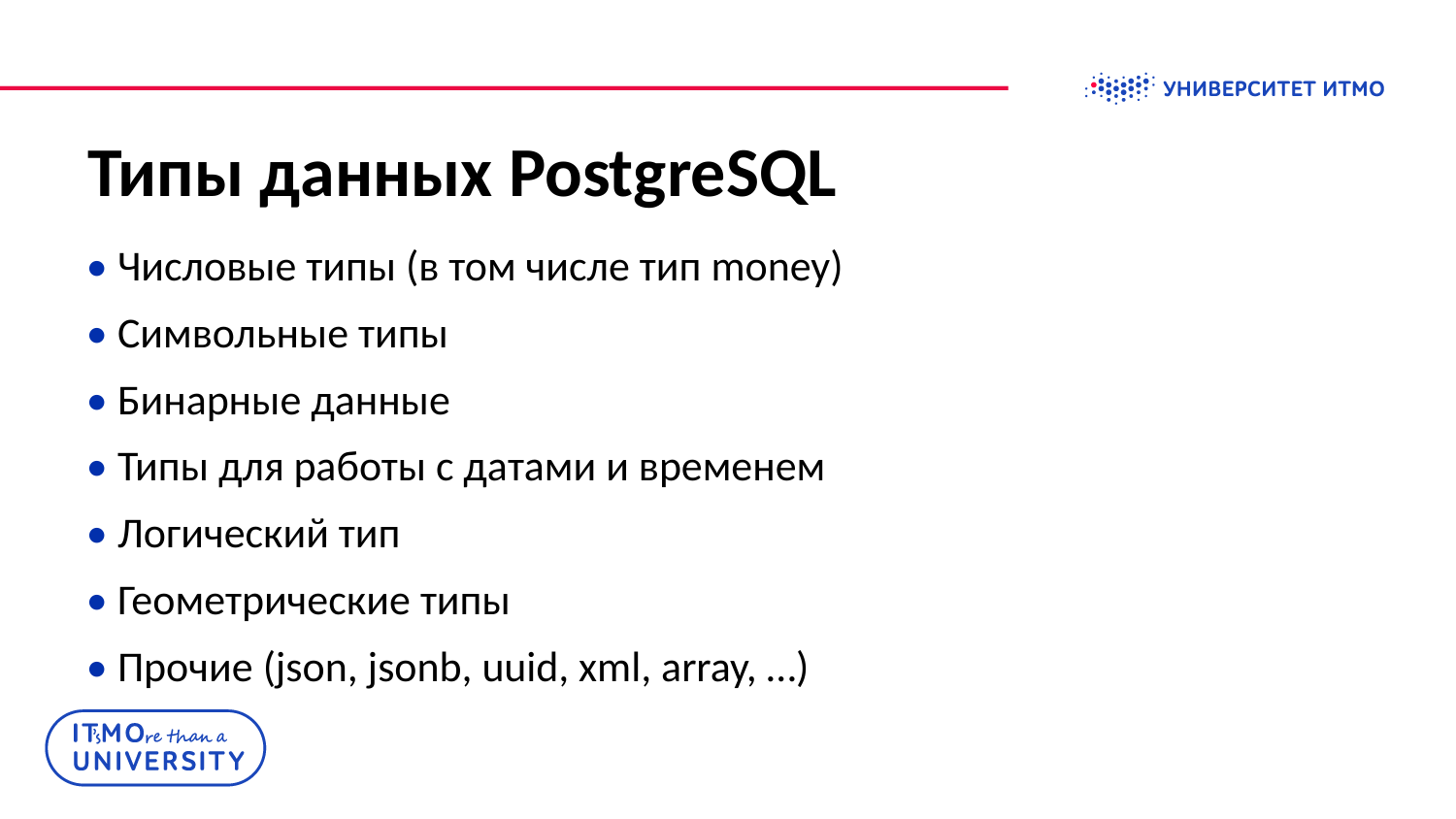

# Типы данных PostgreSQL
• Числовые типы (в том числе тип money)
• Символьные типы
• Бинарные данные
• Типы для работы с датами и временем
• Логический тип
• Геометрические типы
• Прочие (json, jsonb, uuid, xml, array, …)